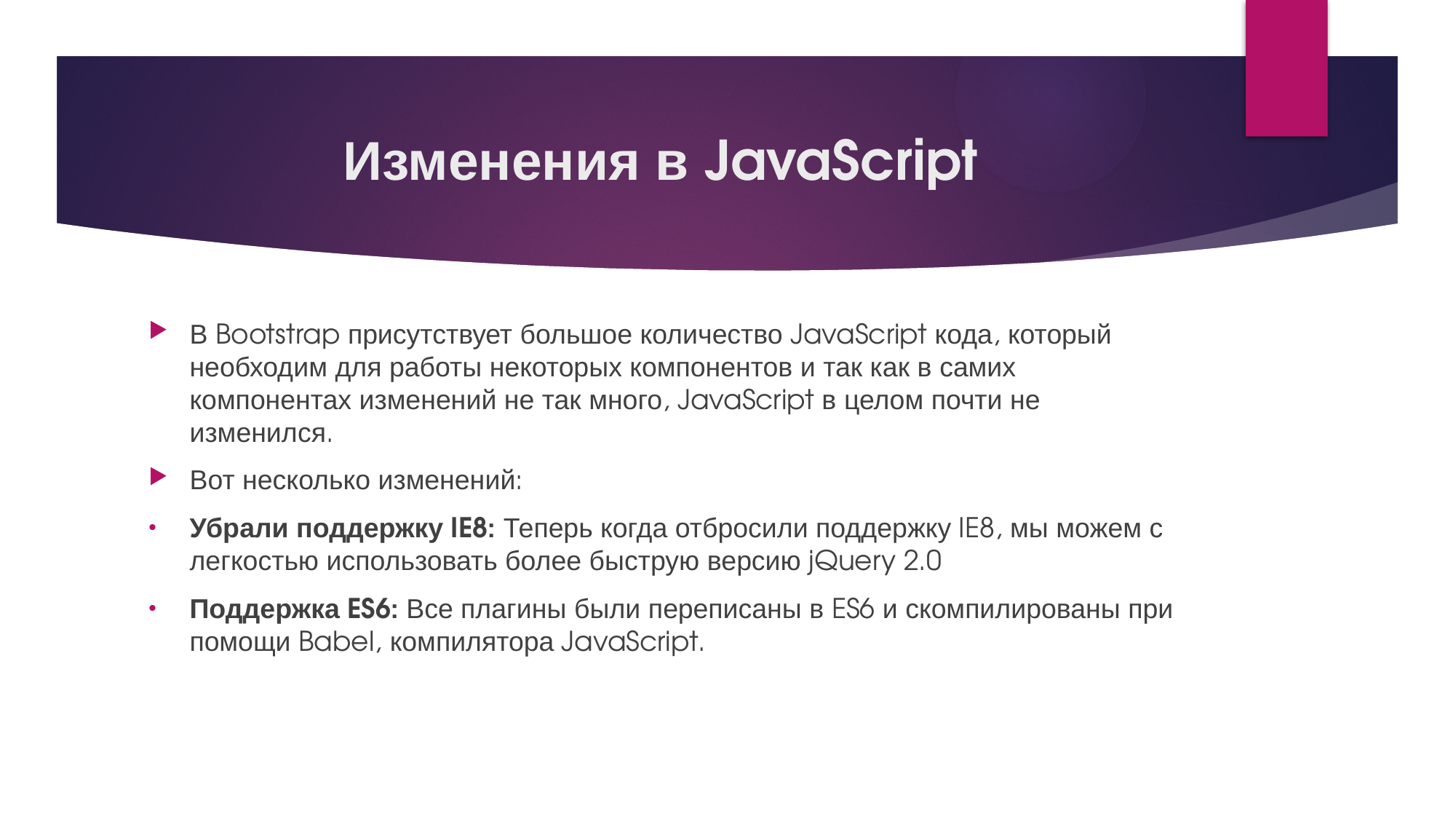

# Изменения в JavaScript
В Bootstrap присутствует большое количество JavaScript кода, который необходим для работы некоторых компонентов и так как в самих компонентах изменений не так много, JavaScript в целом почти не изменился.
Вот несколько изменений:
Убрали поддержку IE8: Теперь когда отбросили поддержку IE8, мы можем с легкостью использовать более быструю версию jQuery 2.0
Поддержка ES6: Все плагины были переписаны в ES6 и скомпилированы при помощи Babel, компилятора JavaScript.